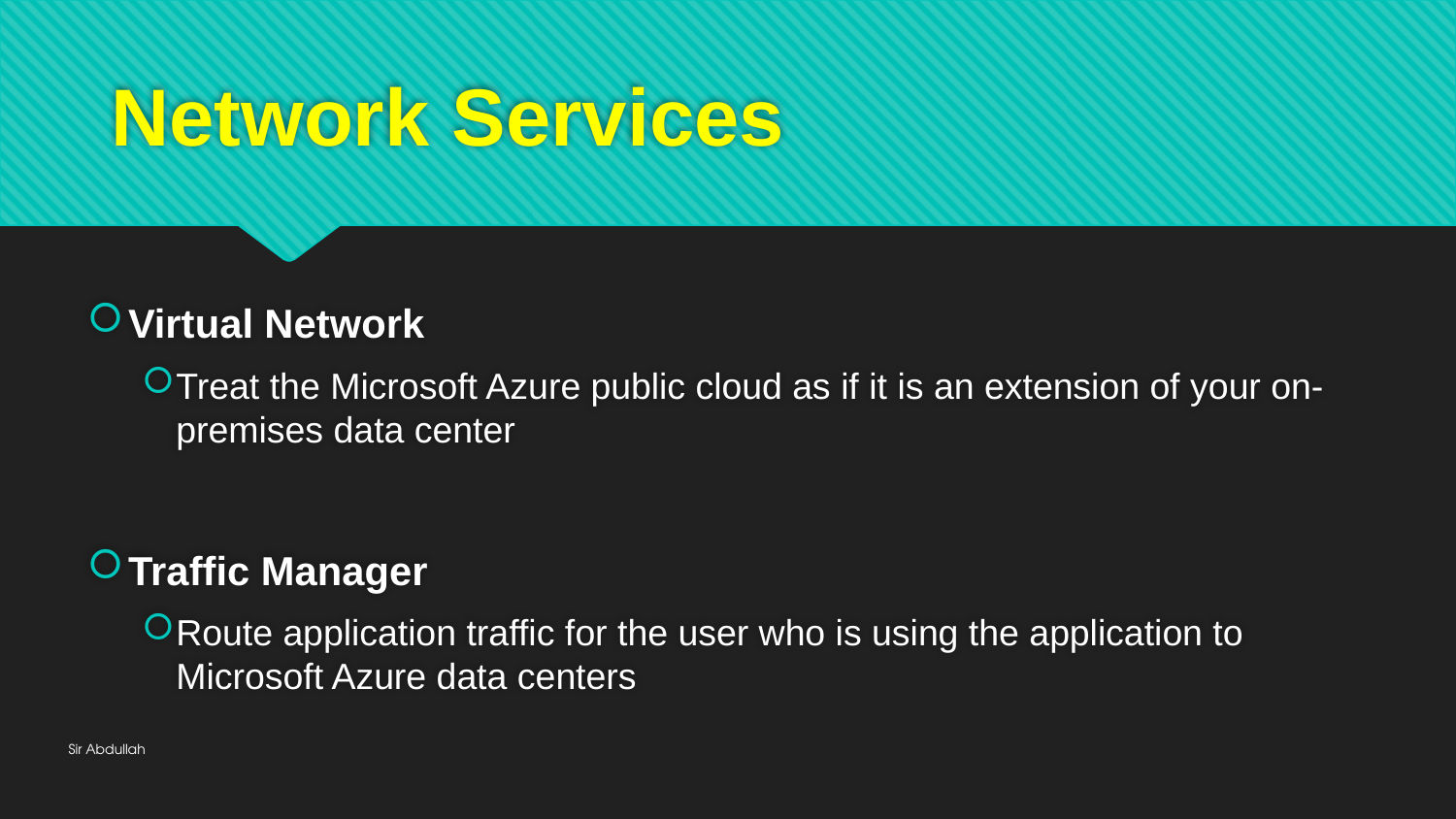

# Network Services
Virtual Network
Treat the Microsoft Azure public cloud as if it is an extension of your on-premises data center

Traffic Manager
Route application traffic for the user who is using the application to Microsoft Azure data centers
Sir Abdullah